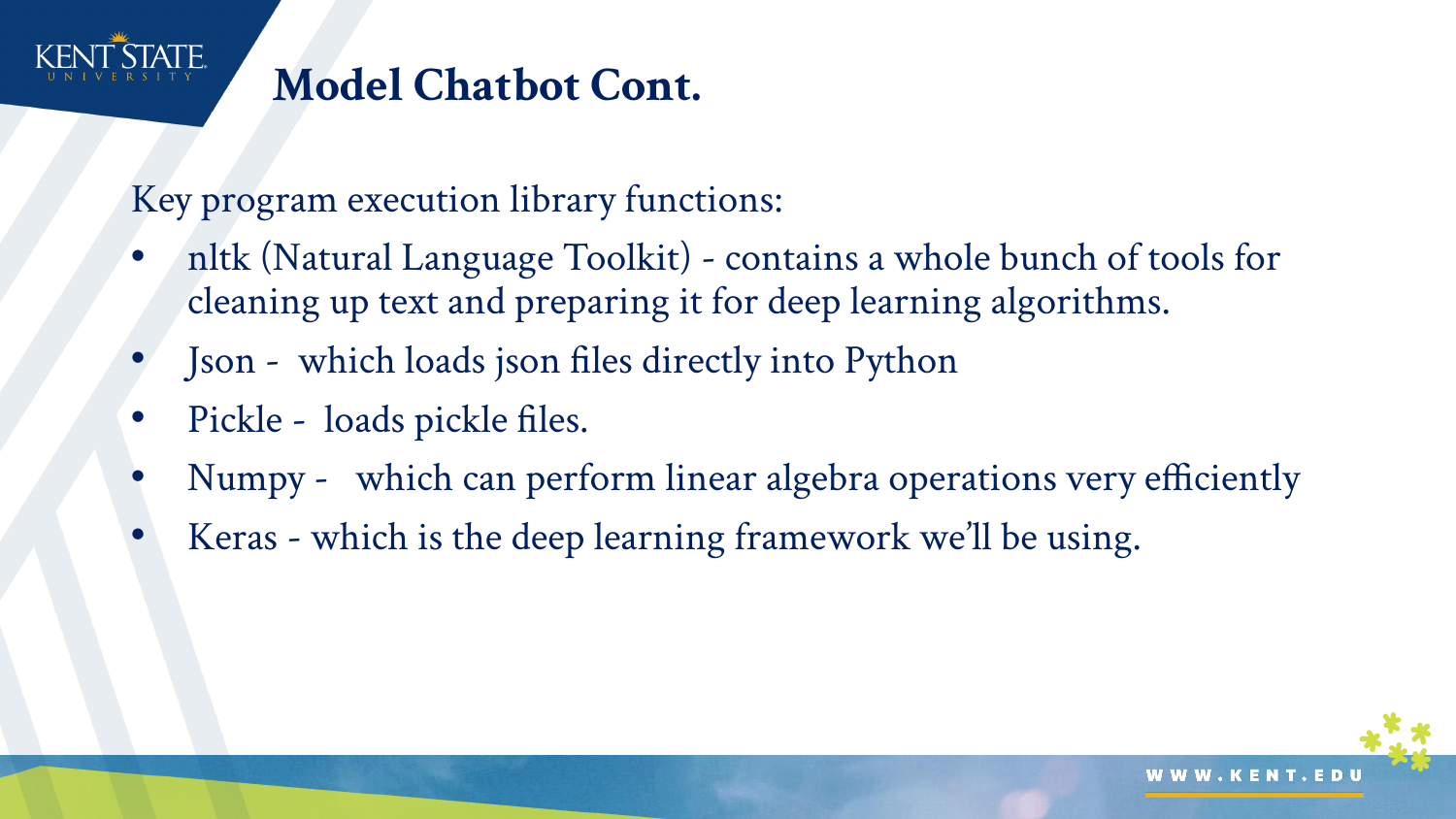

# Model Chatbot Cont.
Key program execution library functions:
nltk (Natural Language Toolkit) - contains a whole bunch of tools for cleaning up text and preparing it for deep learning algorithms.
Json -  which loads json files directly into Python
Pickle -  loads pickle files.
Numpy -   which can perform linear algebra operations very efficiently
Keras - which is the deep learning framework we’ll be using.